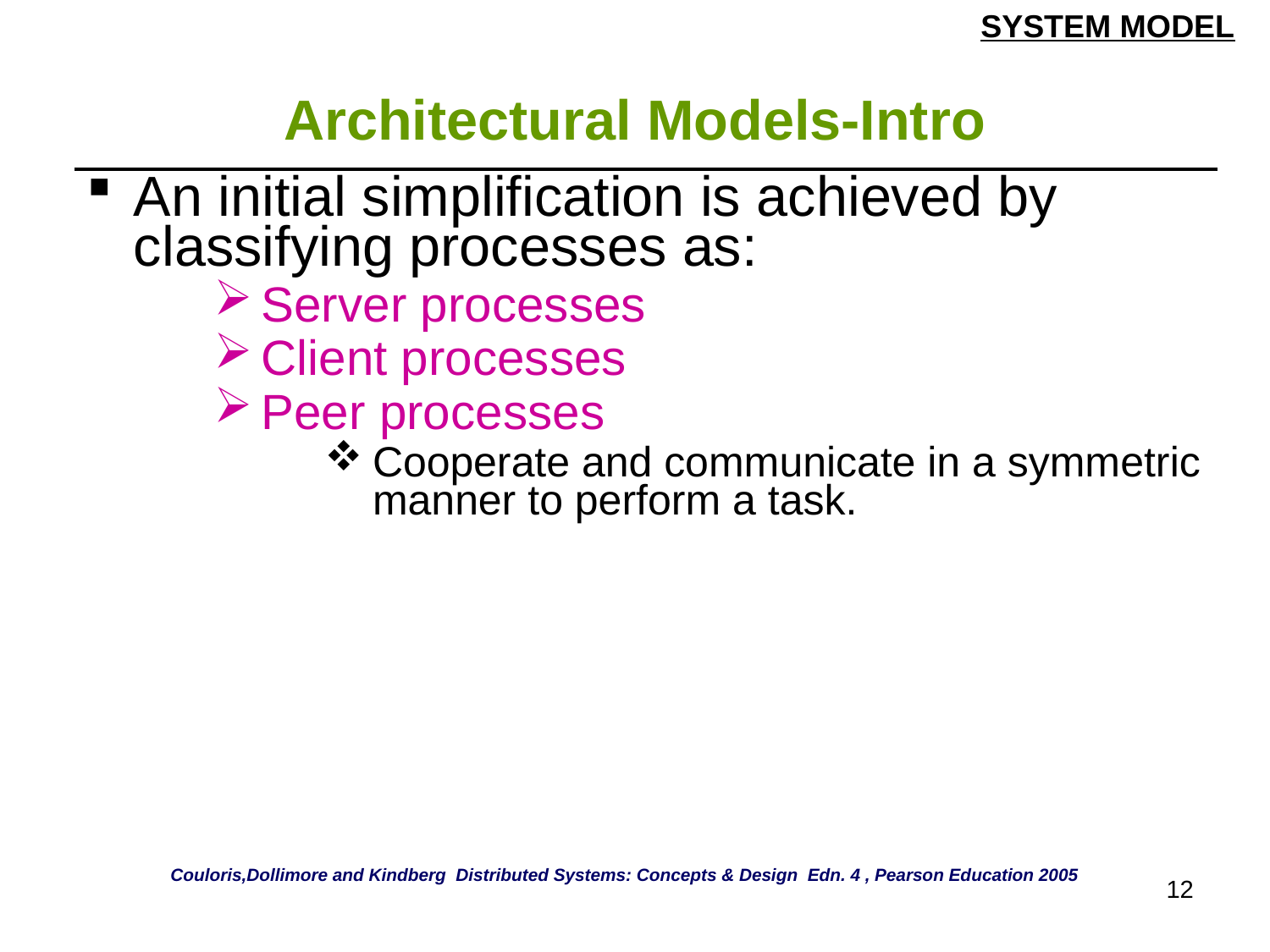

SYSTEM MODEL
# Architectural Models-Intro
| An initial simplification is achieved by classifying processes as: Server processes Client processes Peer processes Cooperate and communicate in a symmetric manner to perform a task. |
| --- |
Couloris,Dollimore and Kindberg  Distributed Systems: Concepts & Design  Edn. 4 , Pearson Education 2005
12